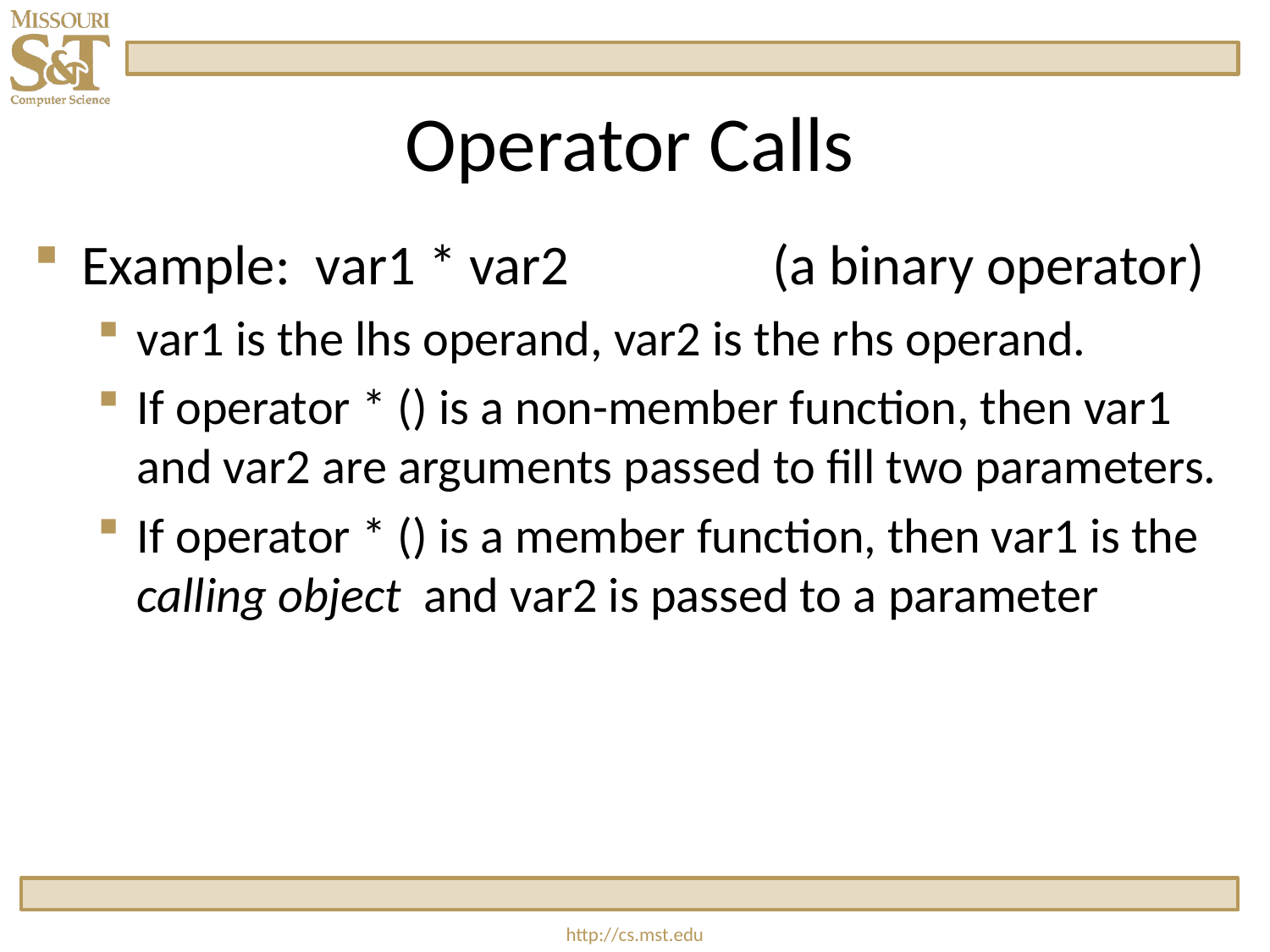

# Operator Calls
Example:  var1 * var2                (a binary operator)
var1 is the lhs operand, var2 is the rhs operand.
If operator * () is a non-member function, then var1 and var2 are arguments passed to fill two parameters.
If operator * () is a member function, then var1 is the calling object  and var2 is passed to a parameter